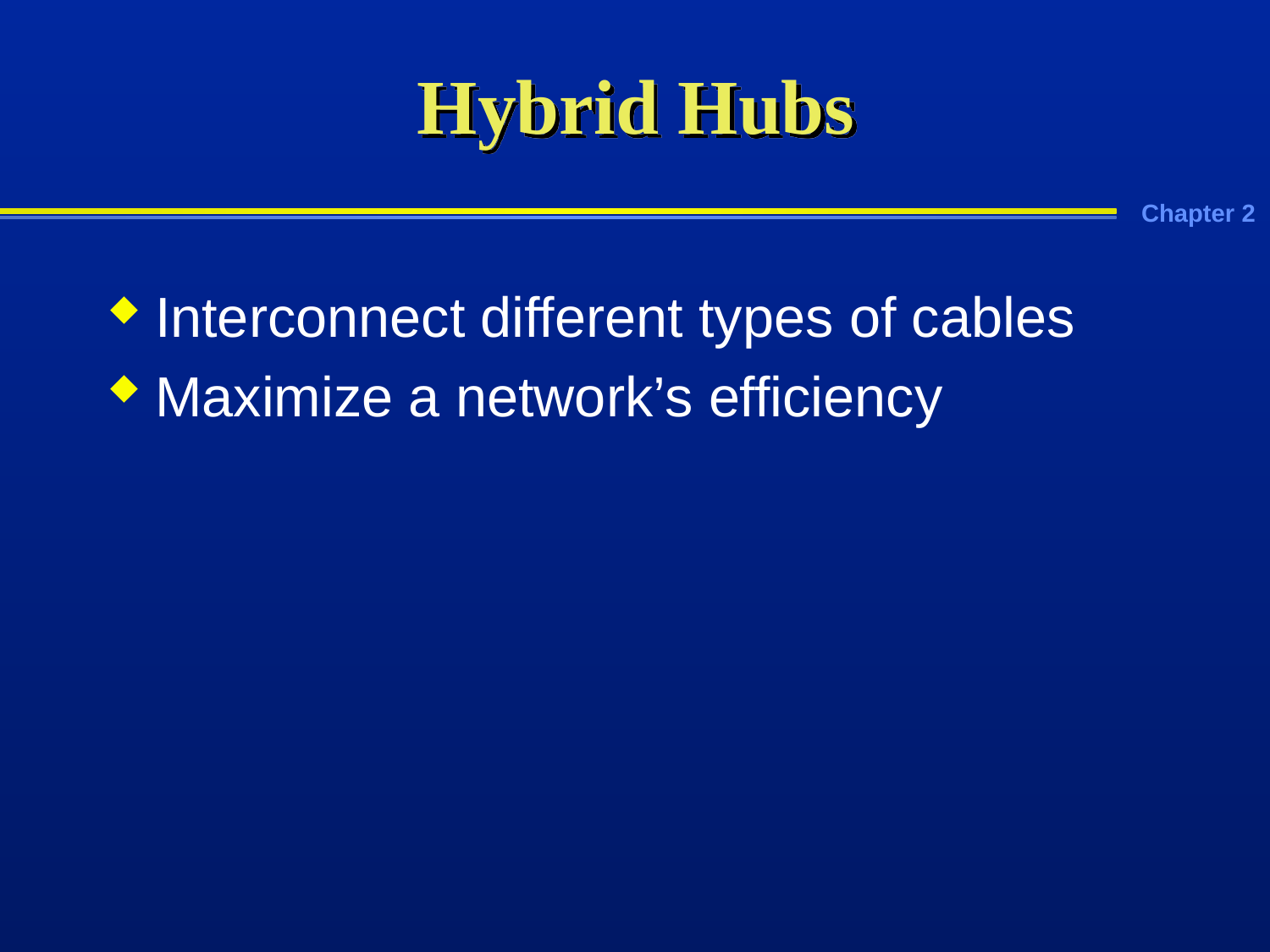

# Hybrid Hubs
Interconnect different types of cables
Maximize a network’s efficiency